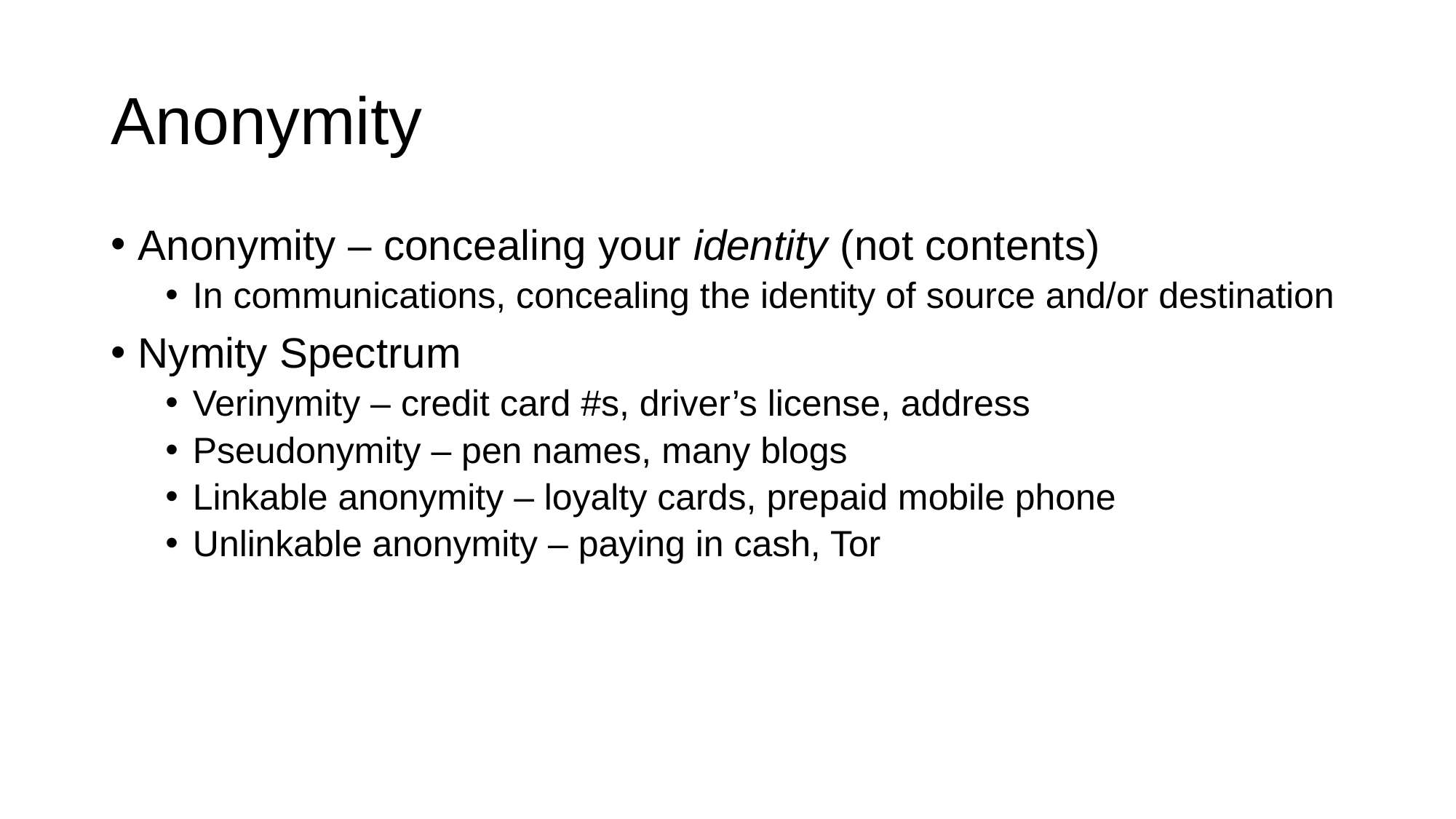

# Anonymity
Anonymity – concealing your identity (not contents)
In communications, concealing the identity of source and/or destination
Nymity Spectrum
Verinymity – credit card #s, driver’s license, address
Pseudonymity – pen names, many blogs
Linkable anonymity – loyalty cards, prepaid mobile phone
Unlinkable anonymity – paying in cash, Tor